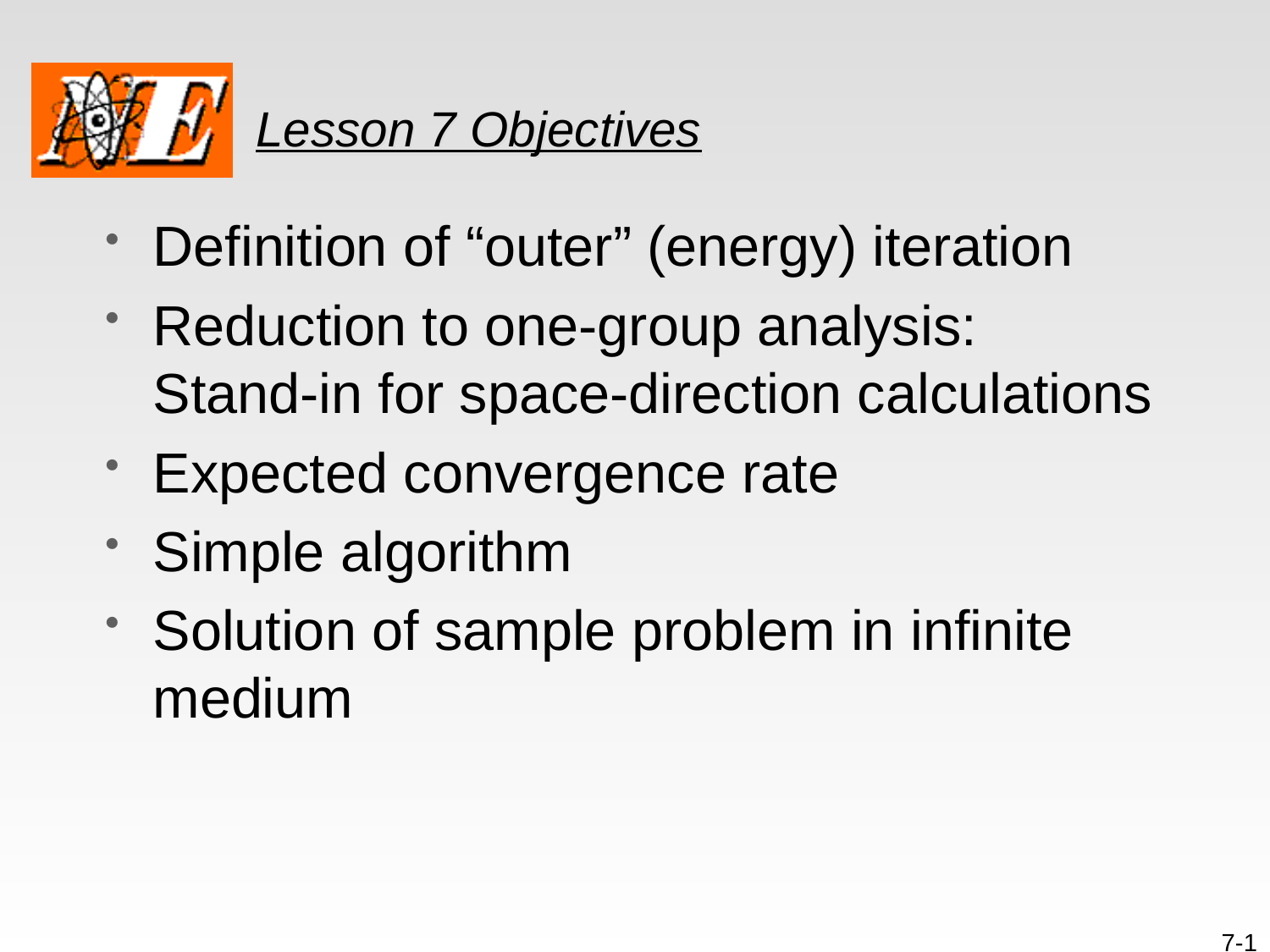

# Lesson 7 Objectives
Definition of “outer” (energy) iteration
Reduction to one-group analysis: Stand-in for space-direction calculations
Expected convergence rate
Simple algorithm
Solution of sample problem in infinite medium
7-1